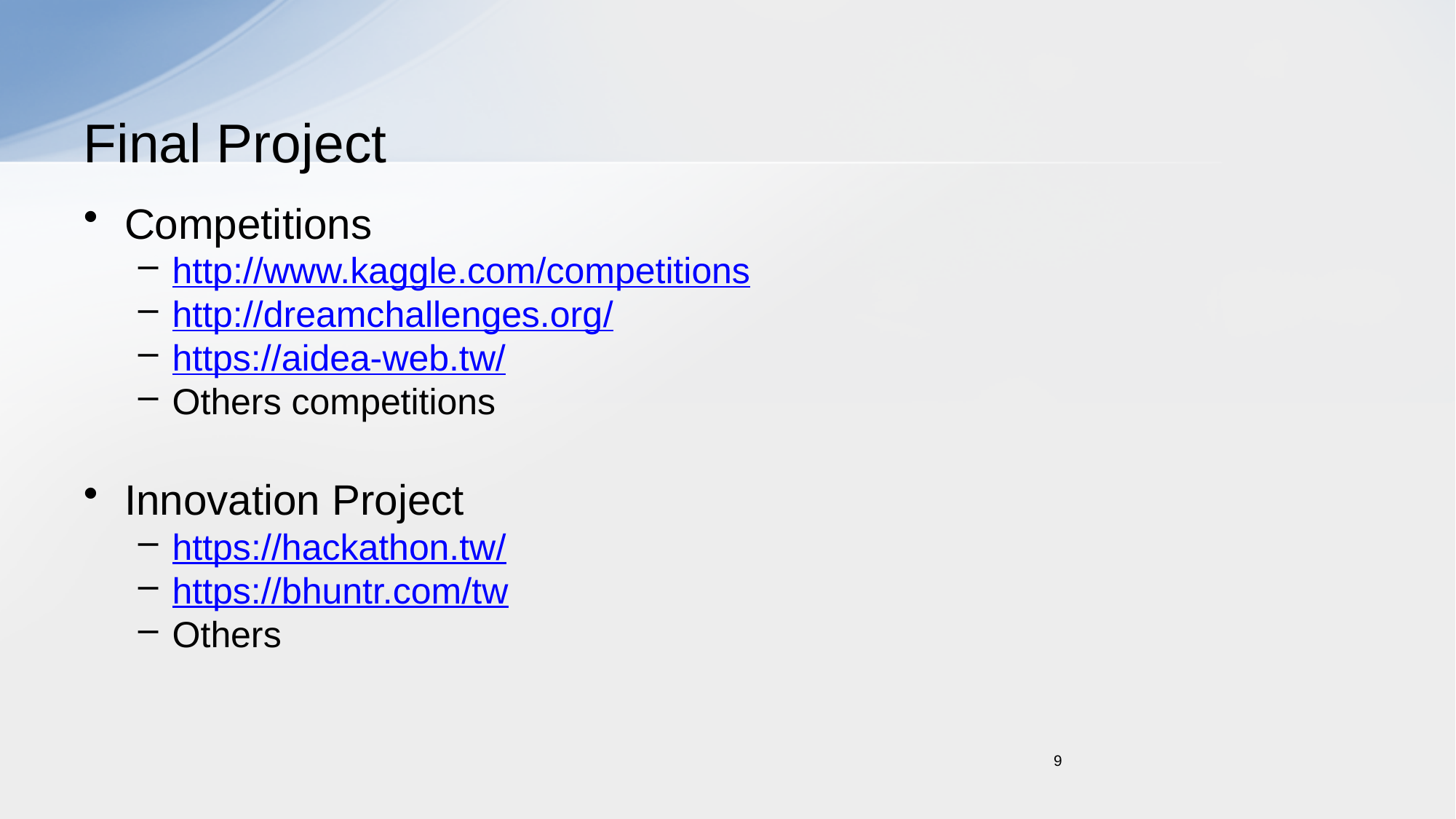

# Final Project
Competitions
http://www.kaggle.com/competitions
http://dreamchallenges.org/
https://aidea-web.tw/
Others competitions

Innovation Project
https://hackathon.tw/
https://bhuntr.com/tw
Others
9